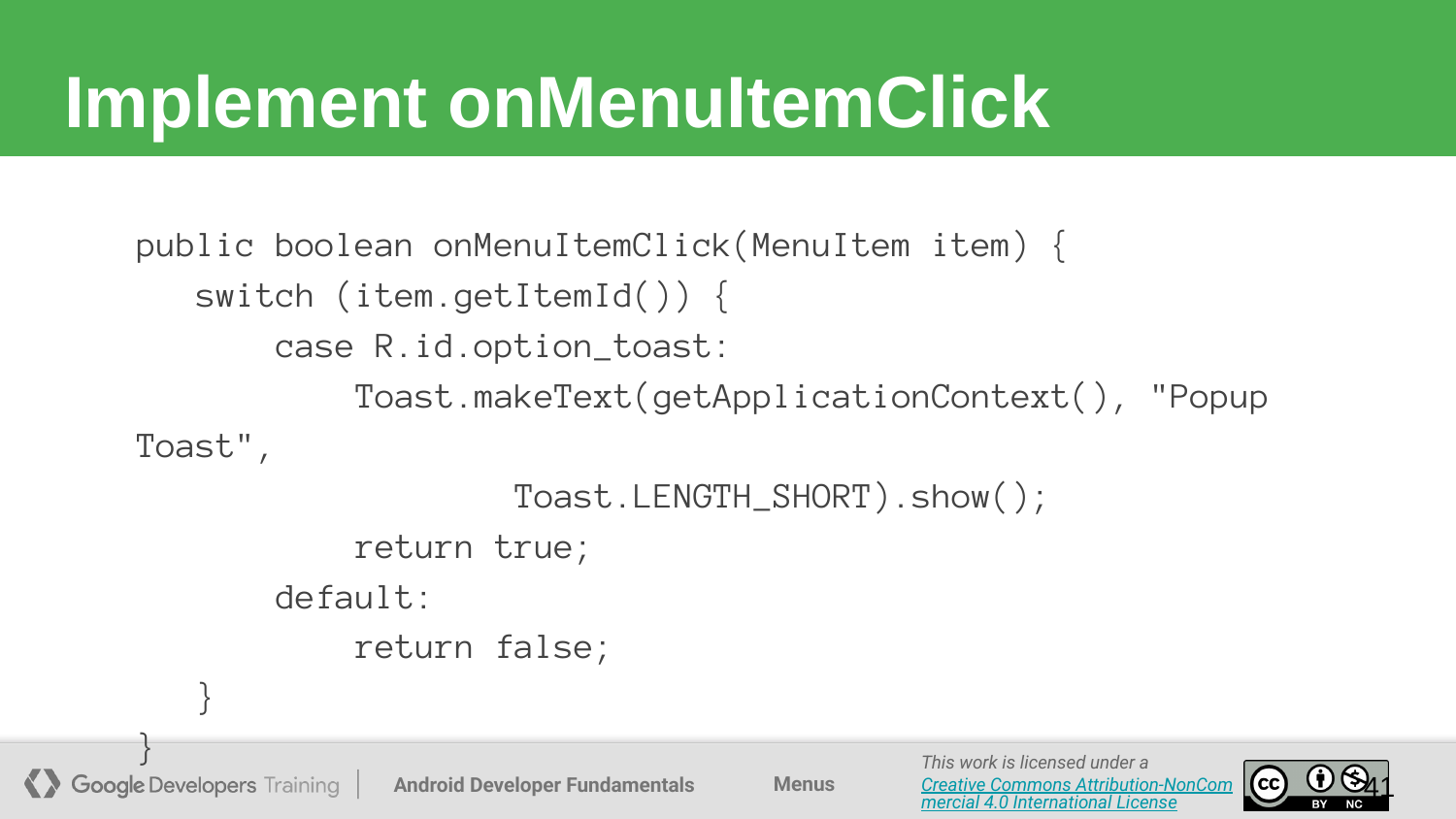

# Implement onMenuItemClick

public boolean onMenuItemClick(MenuItem item) {
   switch (item.getItemId()) {
       case R.id.option_toast:
           Toast.makeText(getApplicationContext(), "Popup Toast",
                   Toast.LENGTH_SHORT).show();
           return true;
       default:
           return false;
   }
}
41